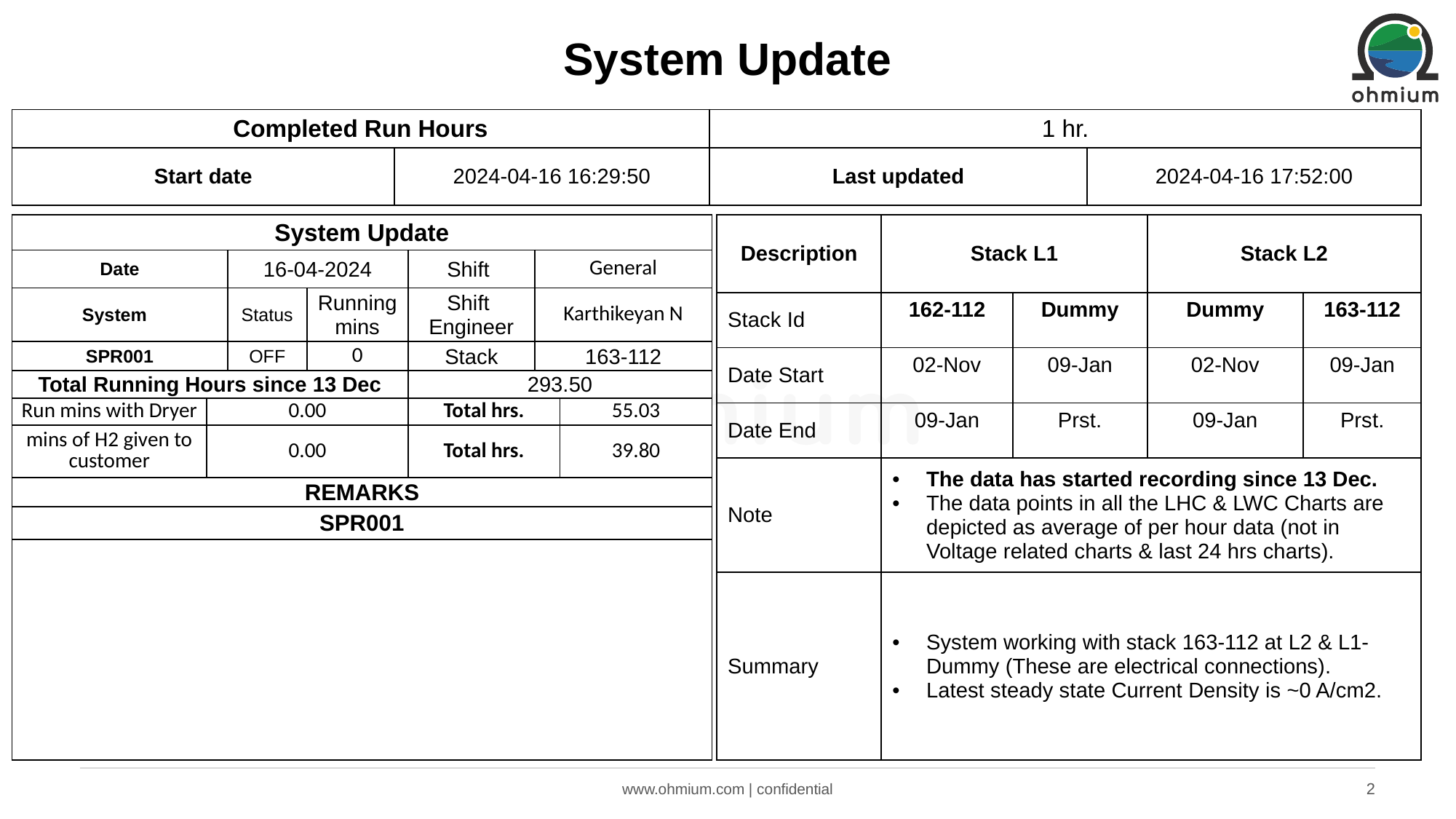

# System Update
| Completed Run Hours |  | 1 hr. |  |
| --- | --- | --- | --- |
| Start date | 2024-04-16 16:29:50 | Last updated | 2024-04-16 17:52:00 |
| Description | Stack L1 |  | Stack L2 |  |
| --- | --- | --- | --- | --- |
| Stack Id | 162-112 | Dummy | Dummy | 163-112 |
| Date Start | 02-Nov | 09-Jan | 02-Nov | 09-Jan |
| Date End | 09-Jan | Prst. | 09-Jan | Prst. |
| Note | The data has started recording since 13 Dec. The data points in all the LHC & LWC Charts are depicted as average of per hour data (not in Voltage related charts & last 24 hrs charts). |  |  |  |
| Summary | System working with stack 163-112 at L2 & L1-Dummy (These are electrical connections). Latest steady state Current Density is ~0 A/cm2. |  |  |  |
| System Update |  |  |  |  |  |  |
| --- | --- | --- | --- | --- | --- | --- |
| Date |  | 16-04-2024 |  | Shift | General |  |
| System |  | Status | Running mins | Shift Engineer | Karthikeyan N |  |
| SPR001 |  | OFF | 0 | Stack | 163-112 |  |
| Total Running Hours since 13 Dec |  |  |  | 293.50 |  |  |
| Run mins with Dryer | 0.00 |  |  | Total hrs. |  | 55.03 |
| mins of H2 given to customer | 0.00 |  |  | Total hrs. |  | 39.80 |
| REMARKS |  |  |  |  |  |  |
| SPR001 |  |  |  |  |  |  |
|  |  |  |  |  |  |  |